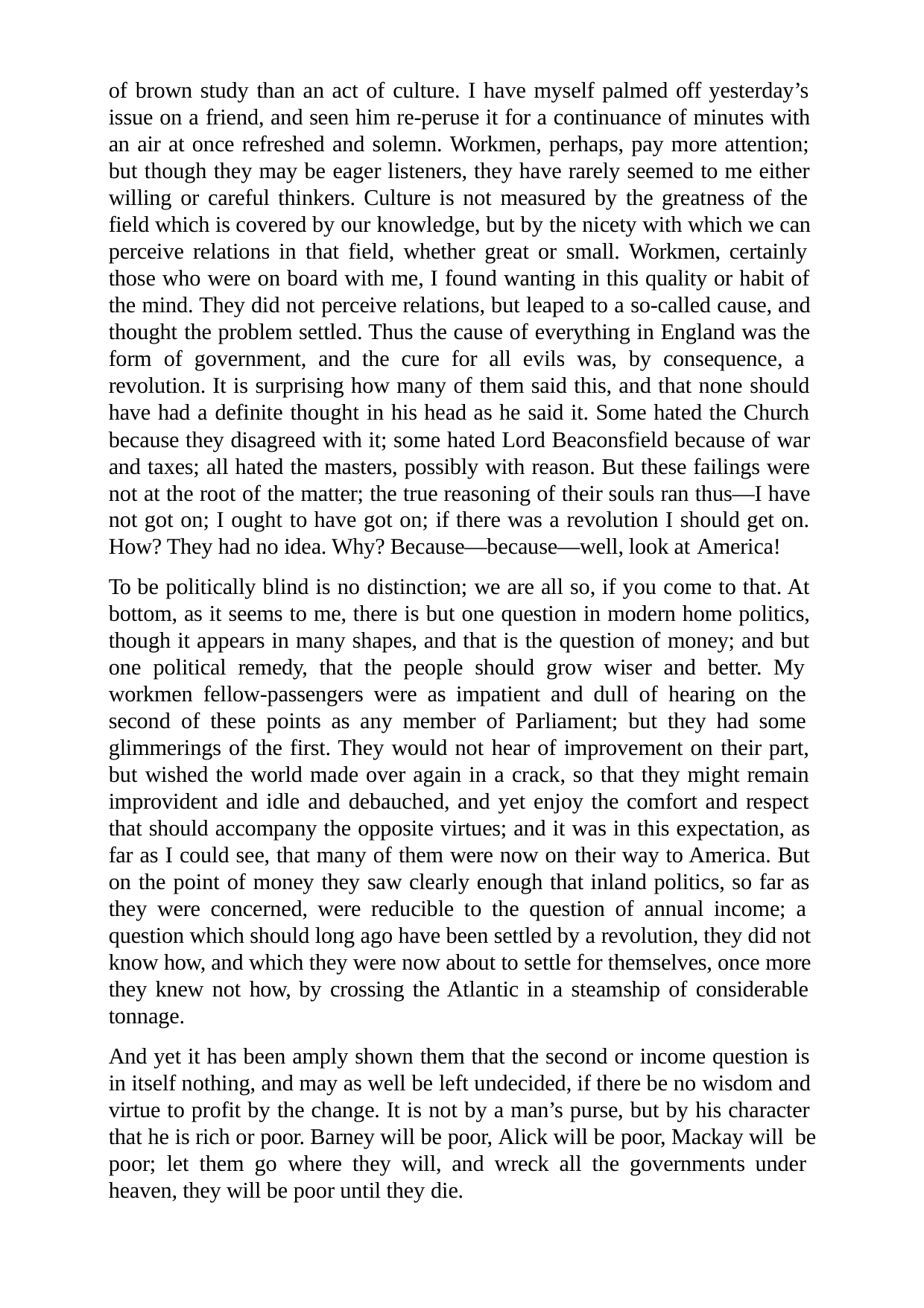

of brown study than an act of culture. I have myself palmed off yesterday’s  issue on a friend, and seen him re-peruse it for a continuance of minutes with  an air at once refreshed and solemn. Workmen, perhaps, pay more attention;  but though they may be eager listeners, they have rarely seemed to me either  willing or careful thinkers. Culture is not measured by the greatness of the  field which is covered by our knowledge, but by the nicety with which we can  perceive relations in that field, whether great or small. Workmen, certainly  those who were on board with me, I found wanting in this quality or habit of  the mind. They did not perceive relations, but leaped to a so-called cause, and  thought the problem settled. Thus the cause of everything in England was the  form of government, and the cure for all evils was, by consequence, a  revolution. It is surprising how many of them said this, and that none should  have had a definite thought in his head as he said it. Some hated the Church  because they disagreed with it; some hated Lord Beaconsfield because of war  and taxes; all hated the masters, possibly with reason. But these failings were  not at the root of the matter; the true reasoning of their souls ran thus—I have  not got on; I ought to have got on; if there was a revolution I should get on.  How? They had no idea. Why? Because—because—well, look at America!
To be politically blind is no distinction; we are all so, if you come to that. At  bottom, as it seems to me, there is but one question in modern home politics,  though it appears in many shapes, and that is the question of money; and but  one political remedy, that the people should grow wiser and better. My  workmen fellow-passengers were as impatient and dull of hearing on the  second of these points as any member of Parliament; but they had some  glimmerings of the first. They would not hear of improvement on their part,  but wished the world made over again in a crack, so that they might remain  improvident and idle and debauched, and yet enjoy the comfort and respect  that should accompany the opposite virtues; and it was in this expectation, as  far as I could see, that many of them were now on their way to America. But  on the point of money they saw clearly enough that inland politics, so far as  they were concerned, were reducible to the question of annual income; a  question which should long ago have been settled by a revolution, they did not  know how, and which they were now about to settle for themselves, once more  they knew not how, by crossing the Atlantic in a steamship of considerable  tonnage.
And yet it has been amply shown them that the second or income question is  in itself nothing, and may as well be left undecided, if there be no wisdom and  virtue to profit by the change. It is not by a man’s purse, but by his character  that he is rich or poor. Barney will be poor, Alick will be poor, Mackay will  be poor; let them go where they will, and wreck all the governments under  heaven, they will be poor until they die.